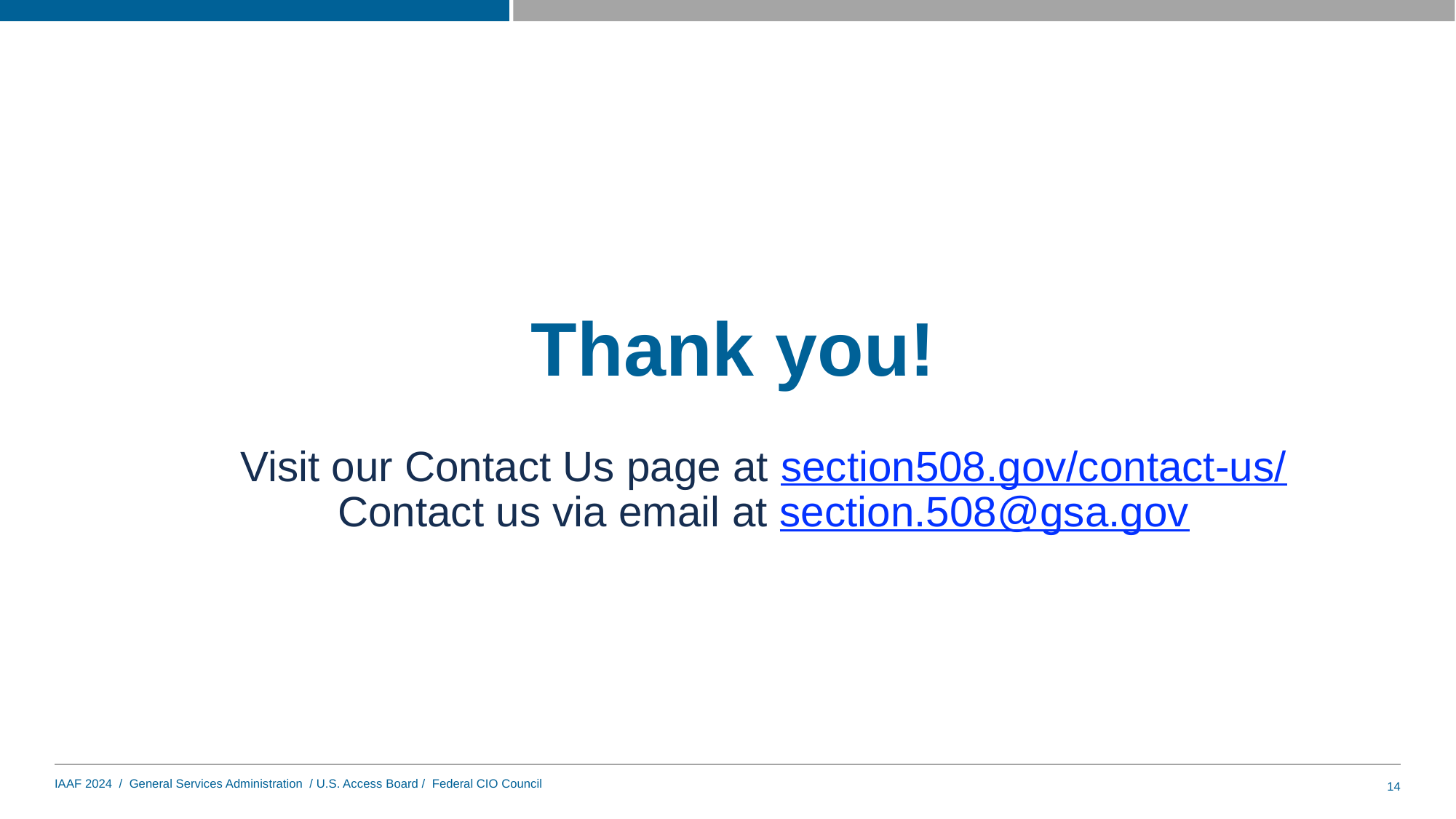

# Thank you!
Visit our Contact Us page at section508.gov/contact-us/
Contact us via email at section.508@gsa.gov
14